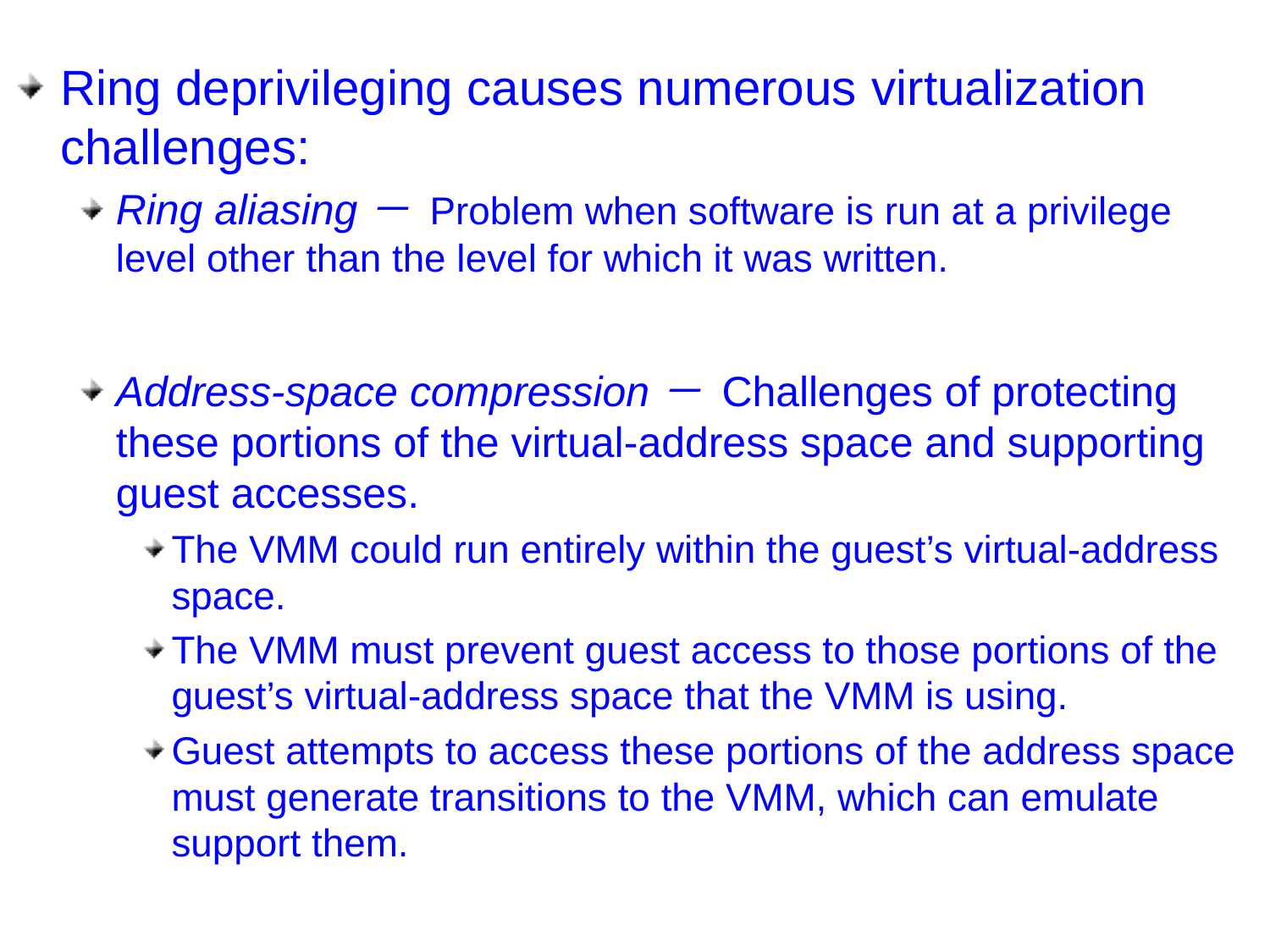

Ring deprivileging causes numerous virtualization challenges:
Ring aliasing－ Problem when software is run at a privilege level other than the level for which it was written.

Address-space compression－ Challenges of protecting these portions of the virtual-address space and supporting guest accesses.
The VMM could run entirely within the guest’s virtual-address space.
The VMM must prevent guest access to those portions of the guest’s virtual-address space that the VMM is using.
Guest attempts to access these portions of the address space must generate transitions to the VMM, which can emulate support them.